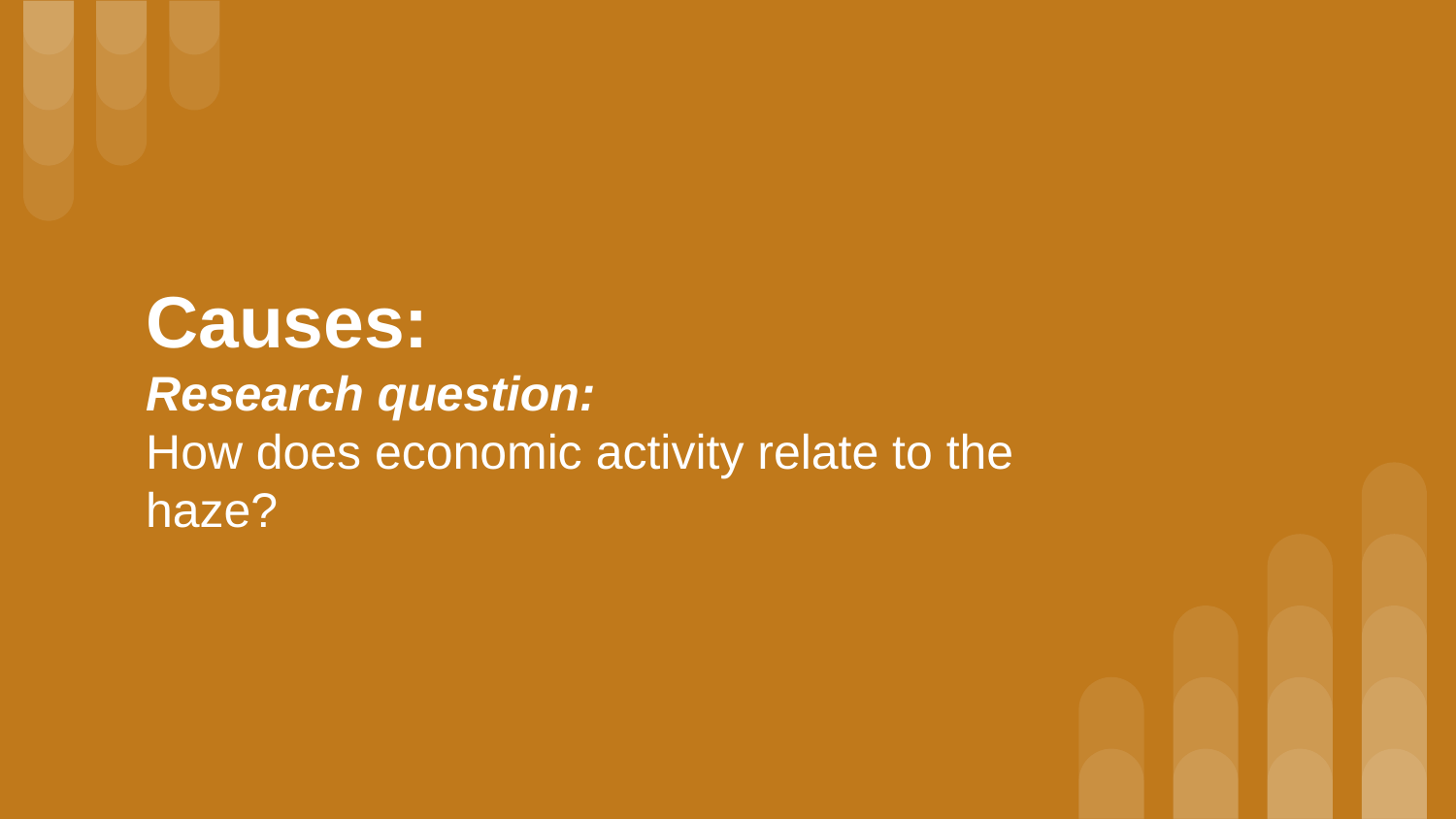

# Causes:
Research question:
How does economic activity relate to the haze?